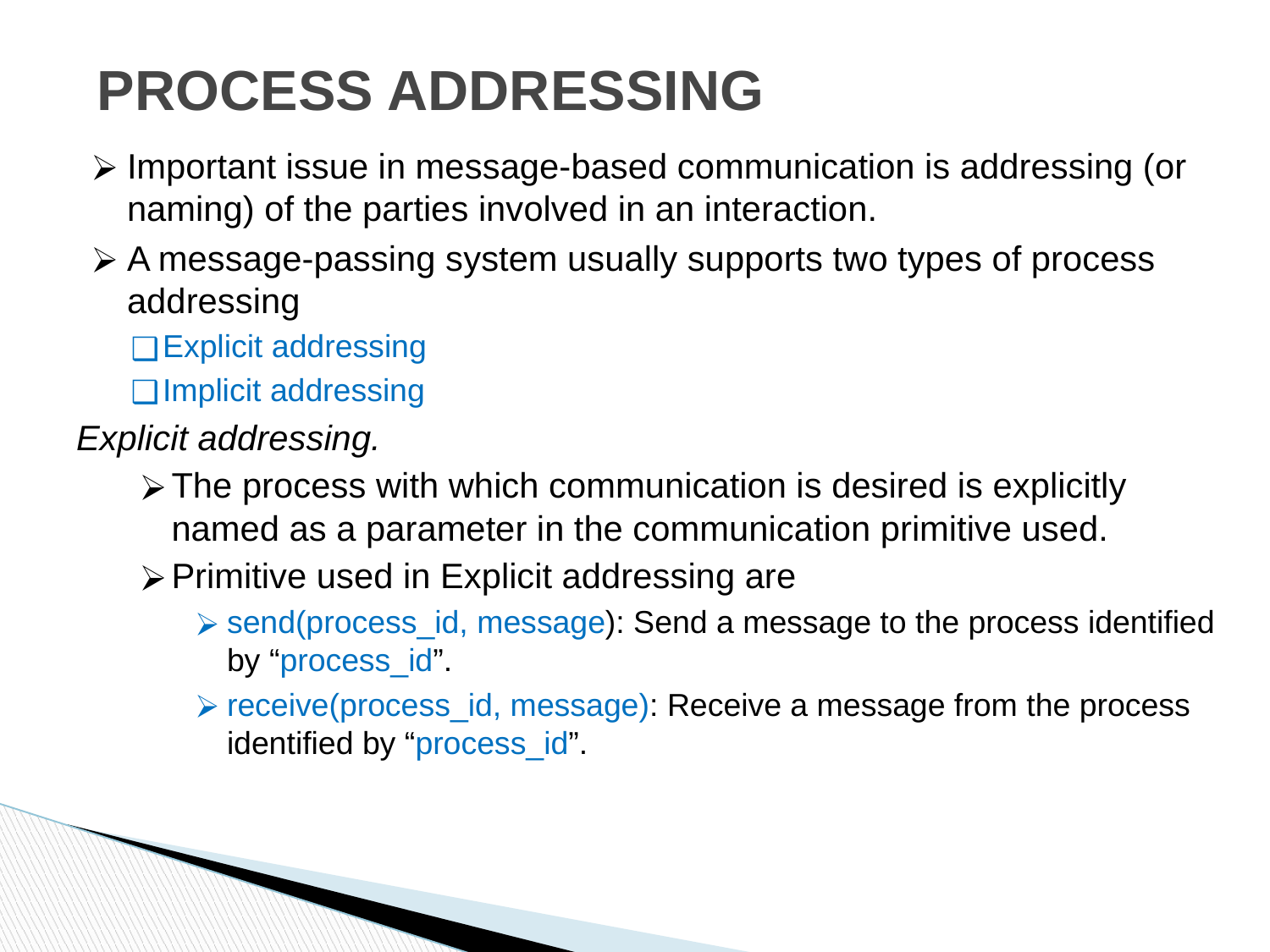

# PROCESS ADDRESSING
Important issue in message-based communication is addressing (or naming) of the parties involved in an interaction.
A message-passing system usually supports two types of process addressing
Explicit addressing
Implicit addressing
Explicit addressing.
The process with which communication is desired is explicitly named as a parameter in the communication primitive used.
Primitive used in Explicit addressing are
send(process_id, message): Send a message to the process identified by “process_id”.
receive(process_id, message): Receive a message from the process identified by “process_id”.